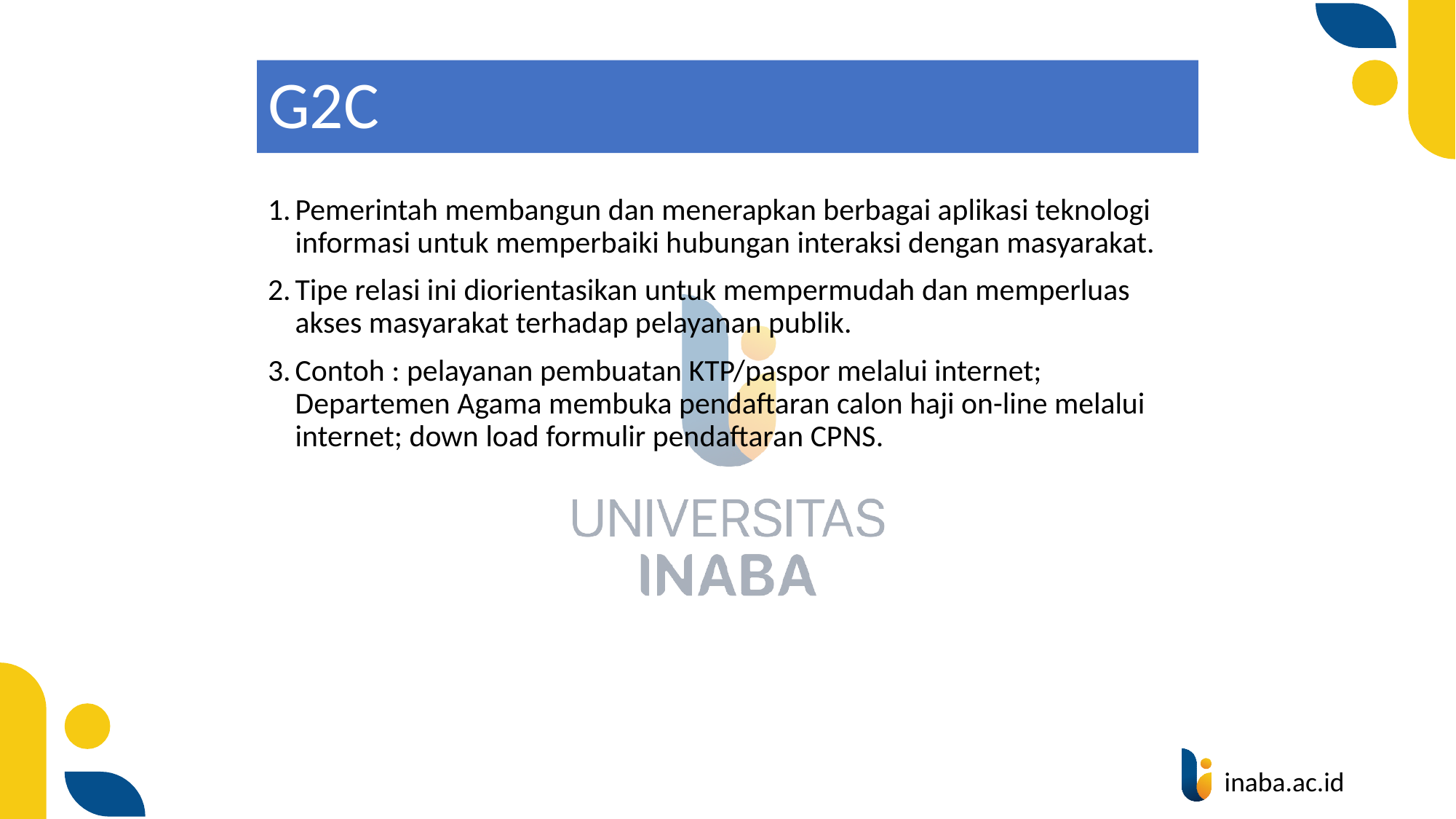

# G2C
Pemerintah membangun dan menerapkan berbagai aplikasi teknologi informasi untuk memperbaiki hubungan interaksi dengan masyarakat.
Tipe relasi ini diorientasikan untuk mempermudah dan memperluas akses masyarakat terhadap pelayanan publik.
Contoh : pelayanan pembuatan KTP/paspor melalui internet; Departemen Agama membuka pendaftaran calon haji on-line melalui internet; down load formulir pendaftaran CPNS.